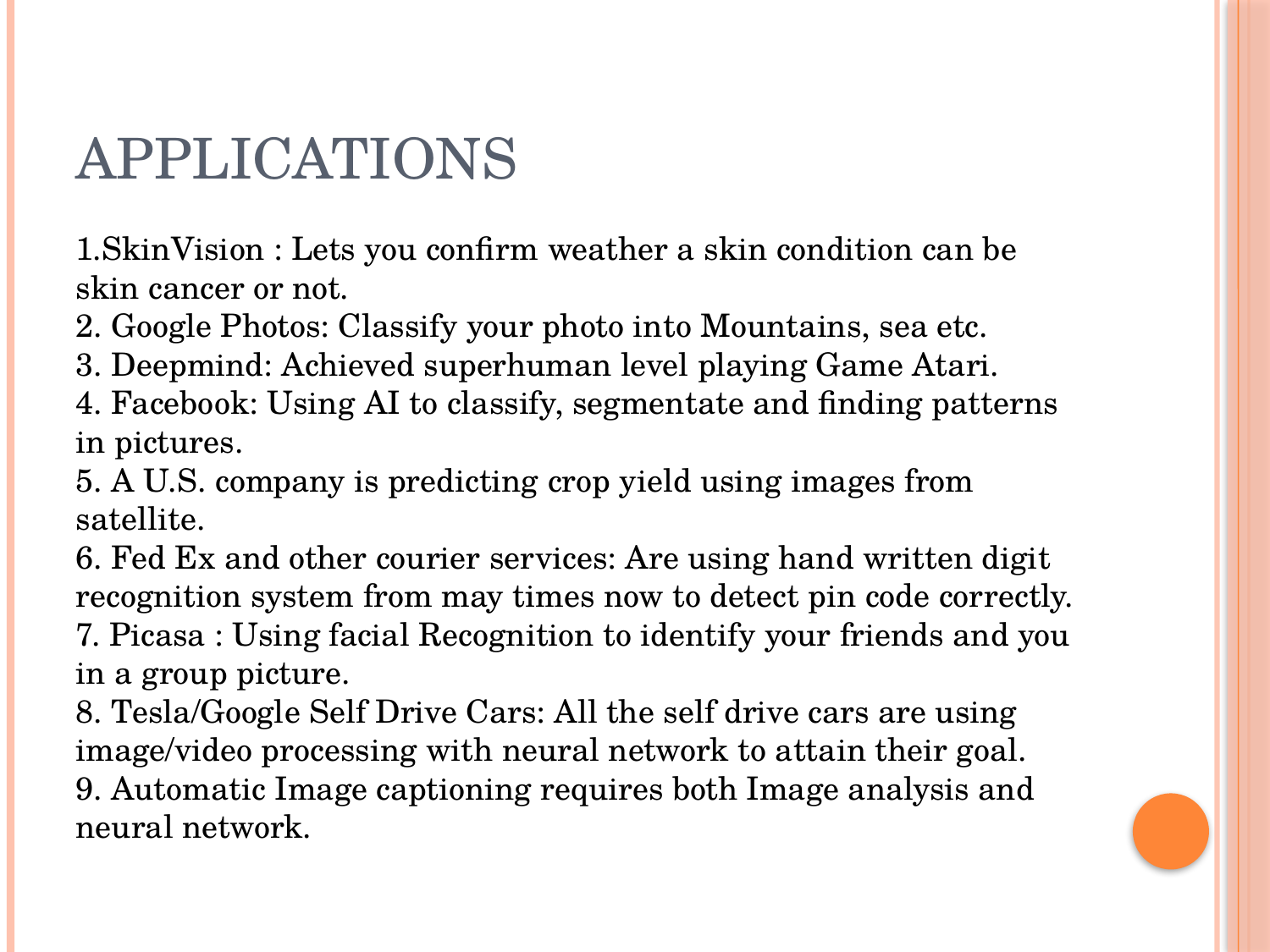

# Applications
1.SkinVision : Lets you confirm weather a skin condition can be skin cancer or not.
2. Google Photos: Classify your photo into Mountains, sea etc.
3. Deepmind: Achieved superhuman level playing Game Atari.
4. Facebook: Using AI to classify, segmentate and finding patterns in pictures.
5. A U.S. company is predicting crop yield using images from satellite.
6. Fed Ex and other courier services: Are using hand written digit recognition system from may times now to detect pin code correctly.
7. Picasa : Using facial Recognition to identify your friends and you in a group picture.
8. Tesla/Google Self Drive Cars: All the self drive cars are using image/video processing with neural network to attain their goal.
9. Automatic Image captioning requires both Image analysis and neural network.